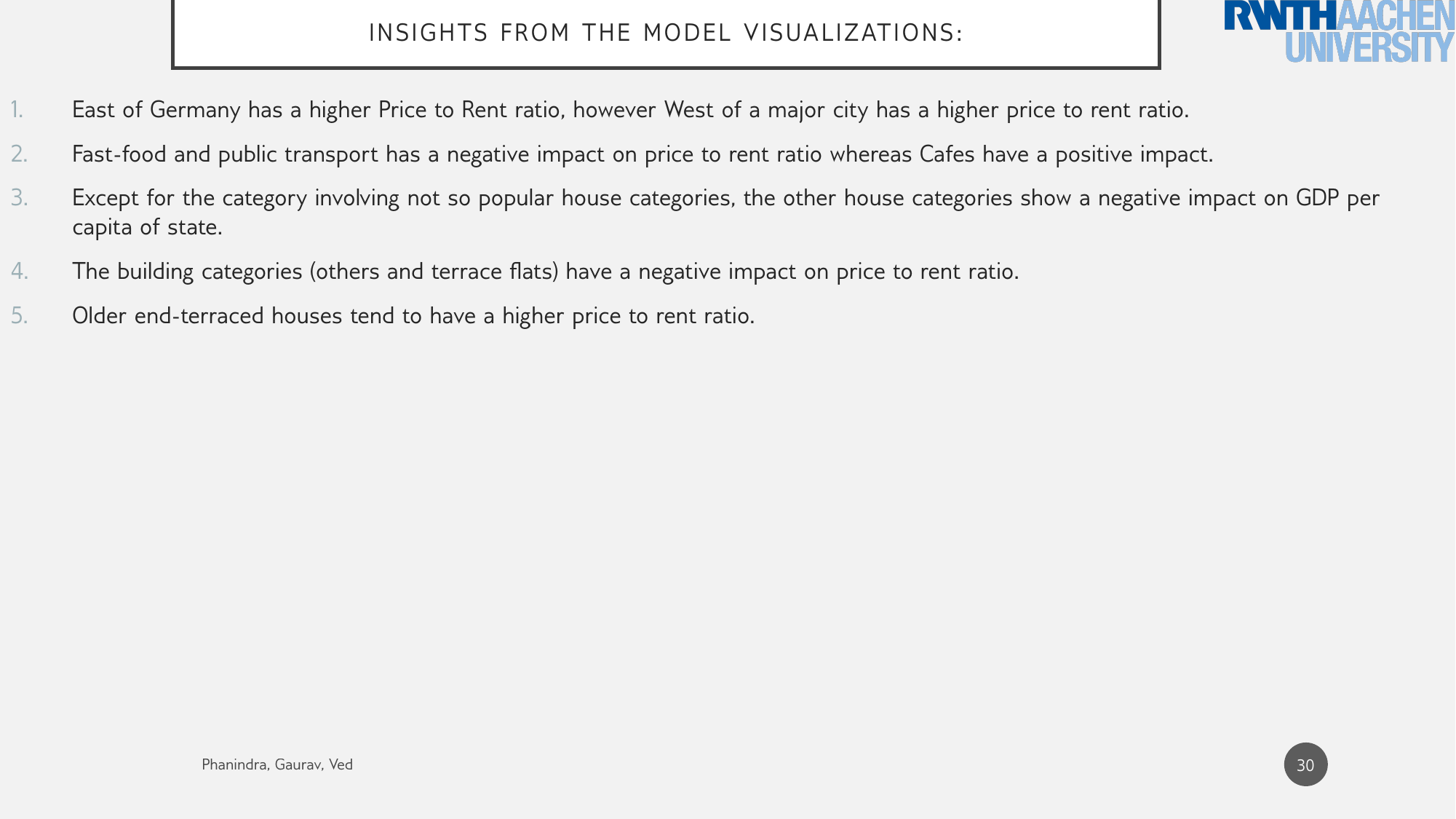

# Insights from the Model Visualizations:
East of Germany has a higher Price to Rent ratio, however West of a major city has a higher price to rent ratio.
Fast-food and public transport has a negative impact on price to rent ratio whereas Cafes have a positive impact.
Except for the category involving not so popular house categories, the other house categories show a negative impact on GDP per capita of state.
The building categories (others and terrace flats) have a negative impact on price to rent ratio.
Older end-terraced houses tend to have a higher price to rent ratio.

30
Phanindra, Gaurav, Ved